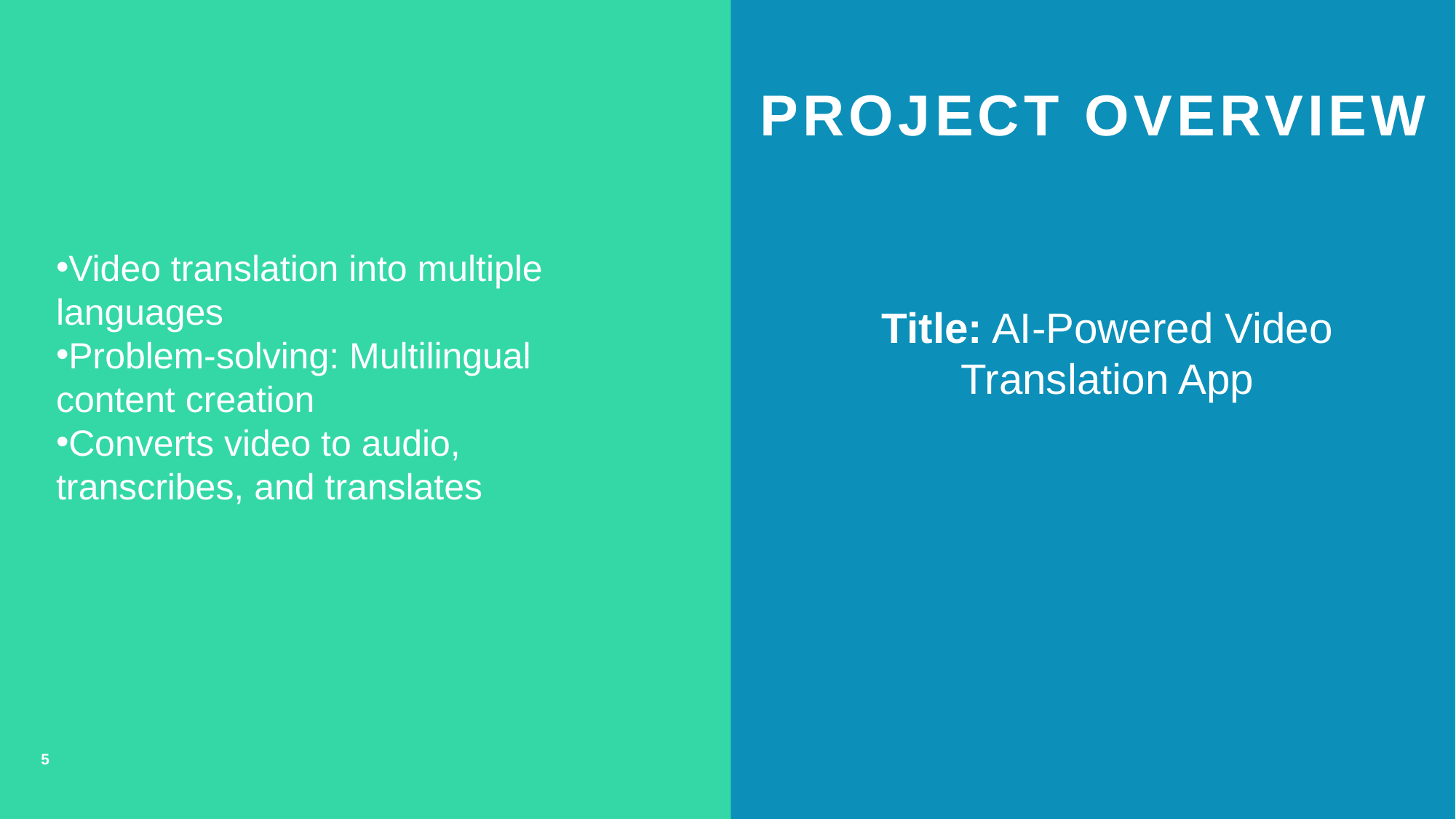

# Project overvıew
Video translation into multiple languages
Problem-solving: Multilingual content creation
Converts video to audio, transcribes, and translates

Title: AI-Powered Video Translation App
5